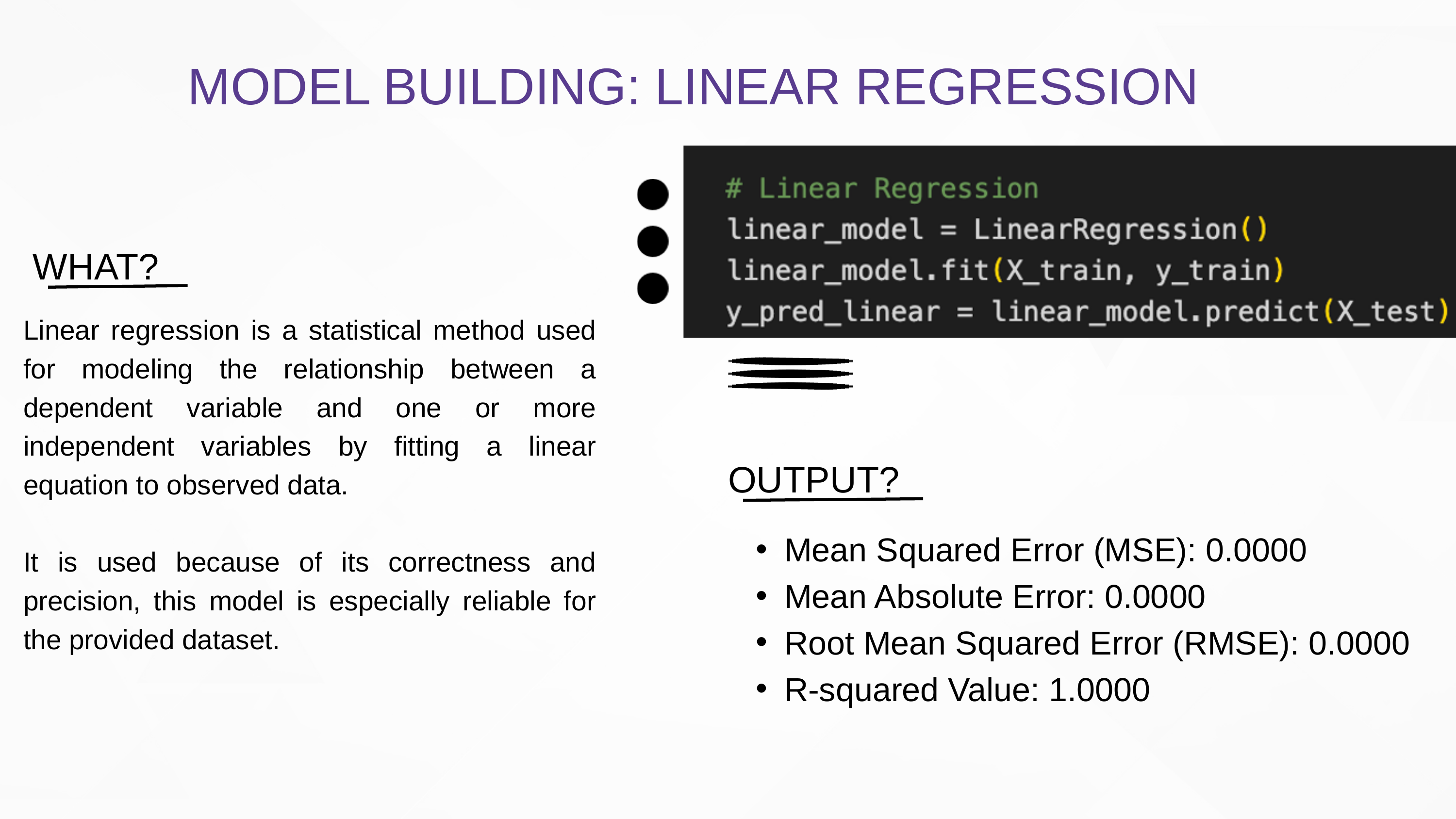

MODEL BUILDING: LINEAR REGRESSION

WHAT?

Linear regression is a statistical method used for modeling the relationship between a dependent variable and one or more independent variables by fitting a linear equation to observed data.

It is used because of its correctness and precision, this model is especially reliable for the provided dataset.

OUTPUT?

Mean Squared Error (MSE): 0.0000
Mean Absolute Error: 0.0000
Root Mean Squared Error (RMSE): 0.0000
R-squared Value: 1.0000